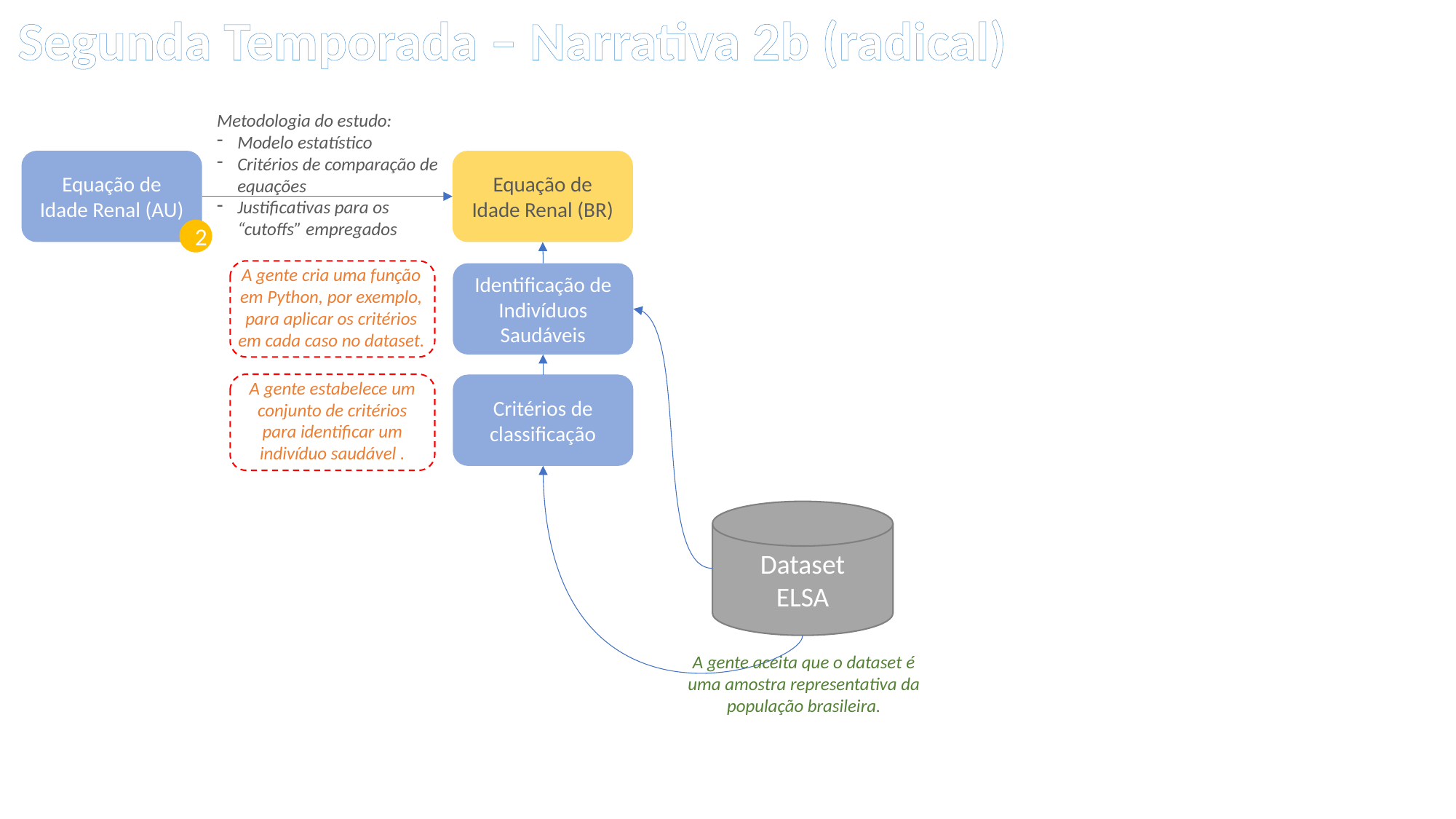

Segunda Temporada – Narrativa 2b (radical)
Metodologia do estudo:
Modelo estatístico
Critérios de comparação de equações
Justificativas para os “cutoffs” empregados
Equação de Idade Renal (AU)
Equação de Idade Renal (BR)
2
A gente cria uma função em Python, por exemplo, para aplicar os critérios em cada caso no dataset.

Identificação de Indivíduos Saudáveis
A gente estabelece um conjunto de critérios para identificar um indivíduo saudável .

Critérios de classificação
Dataset
ELSA
A gente aceita que o dataset é uma amostra representativa da população brasileira.